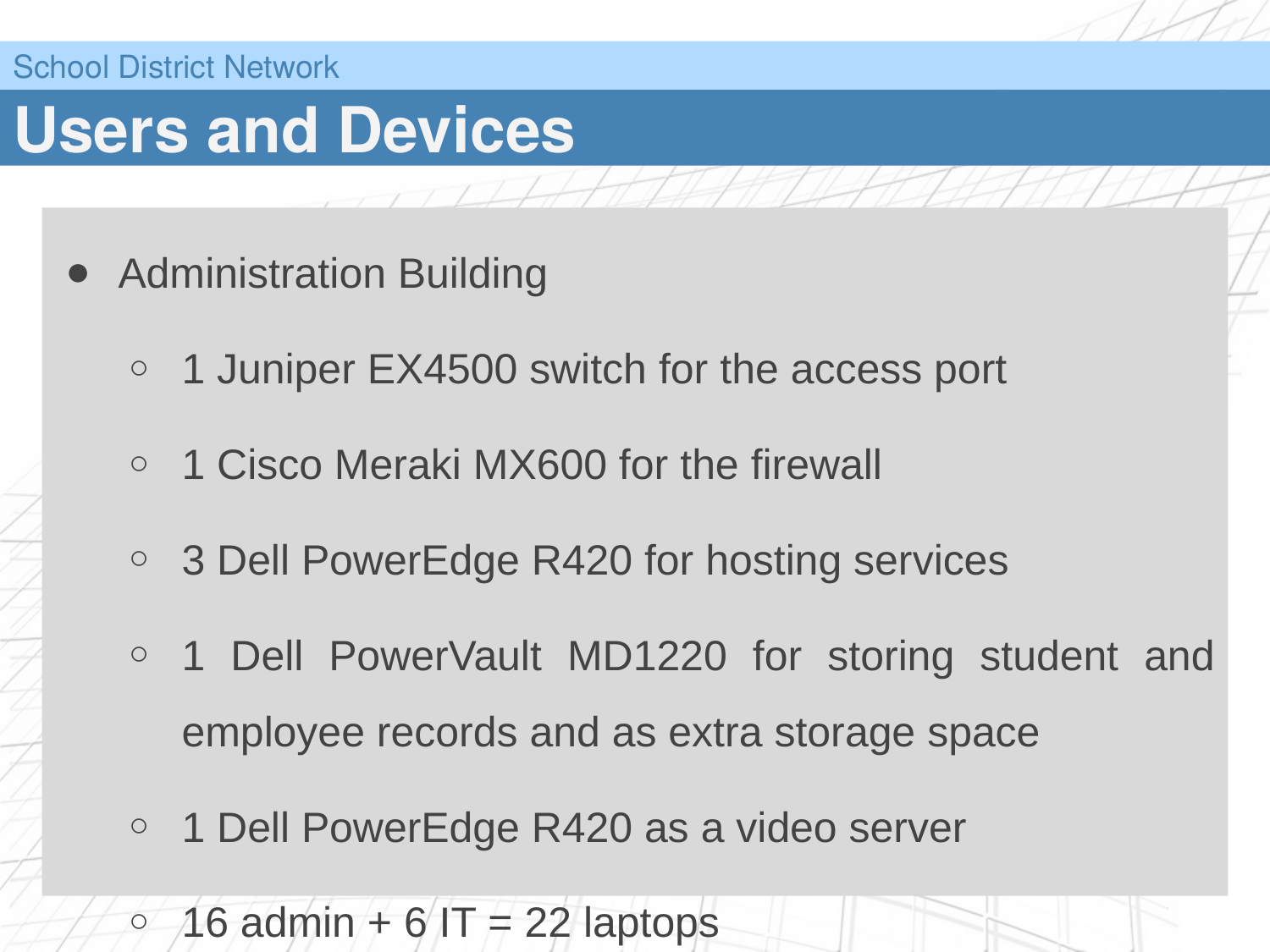

School District Network
# Users and Devices
Administration Building
1 Juniper EX4500 switch for the access port
1 Cisco Meraki MX600 for the firewall
3 Dell PowerEdge R420 for hosting services
1 Dell PowerVault MD1220 for storing student and employee records and as extra storage space
1 Dell PowerEdge R420 as a video server
16 admin + 6 IT = 22 laptops
1 printer